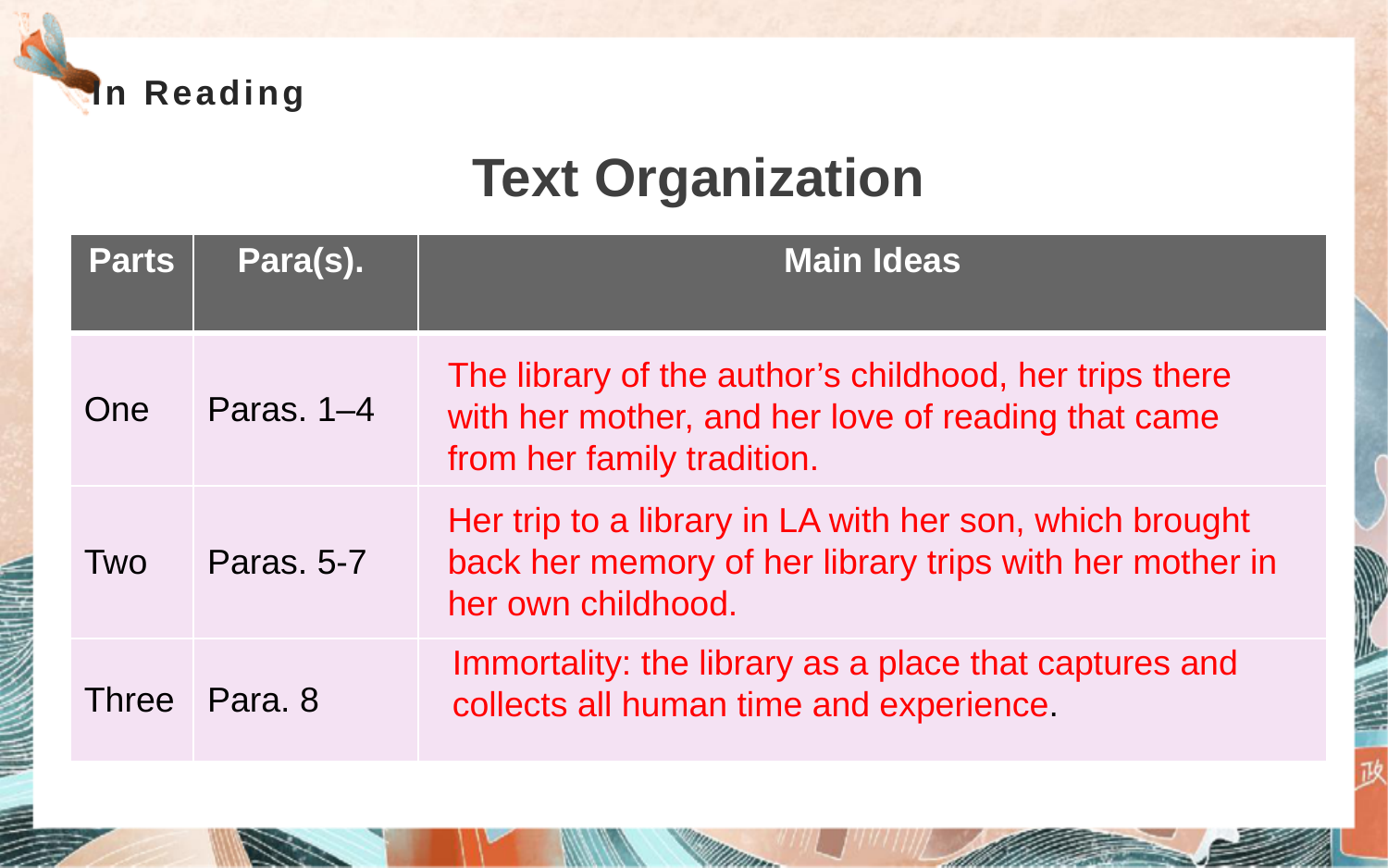

# In Reading
Text Organization
| Parts | Para(s). | Main Ideas |
| --- | --- | --- |
| One | Paras. 1–4 |  |
| Two | Paras. 5-7 |  |
| Three | Para. 8 |  |
The library of the author’s childhood, her trips there with her mother, and her love of reading that came from her family tradition.
Her trip to a library in LA with her son, which brought back her memory of her library trips with her mother in her own childhood.
Immortality: the library as a place that captures and collects all human time and experience.